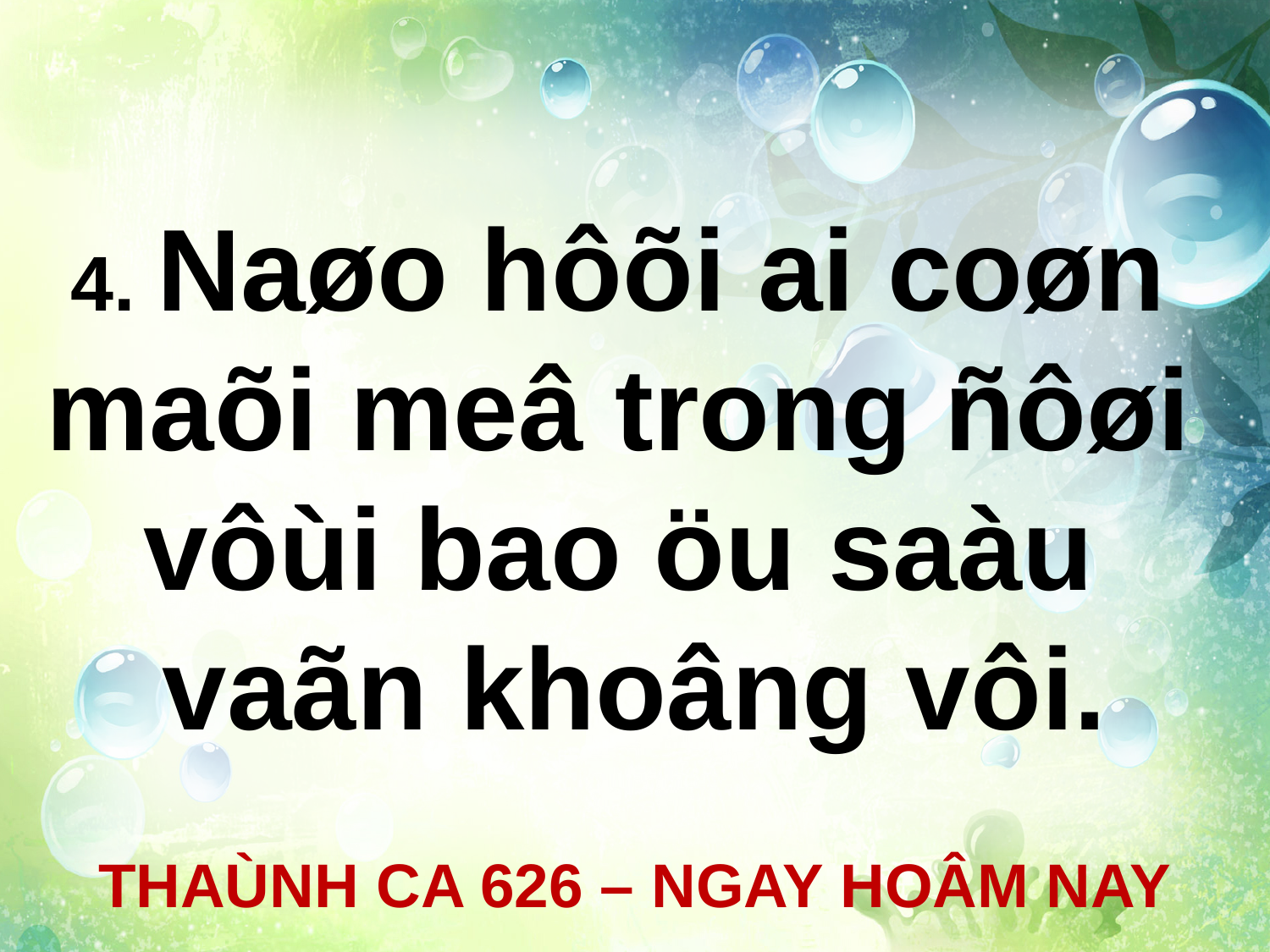

4. Naøo hôõi ai coøn
maõi meâ trong ñôøi
vôùi bao öu saàu
vaãn khoâng vôi.
THAÙNH CA 626 – NGAY HOÂM NAY